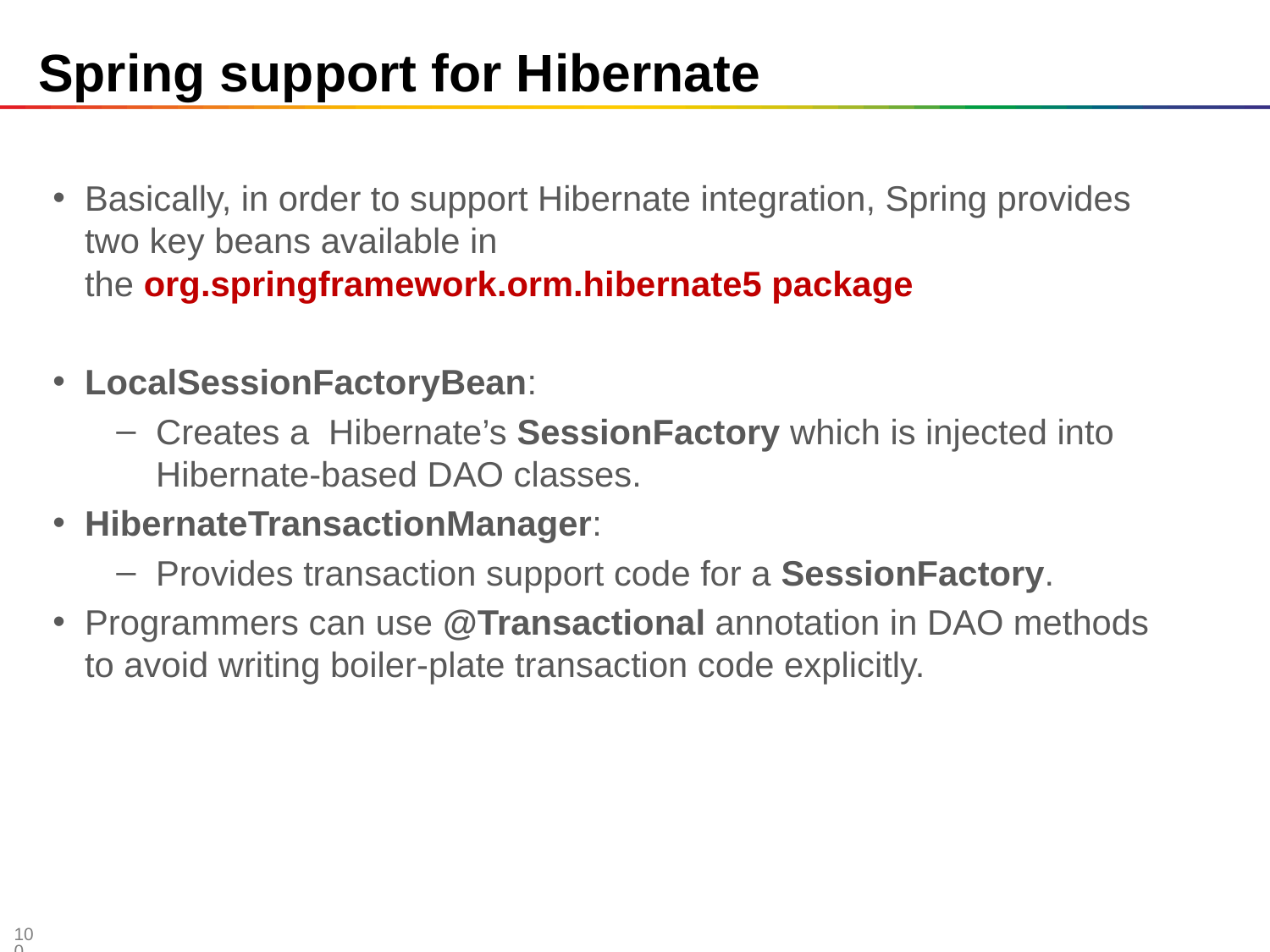

# Spring support for Hibernate
Basically, in order to support Hibernate integration, Spring provides two key beans available in the org.springframework.orm.hibernate5 package

LocalSessionFactoryBean:
Creates a  Hibernate’s SessionFactory which is injected into Hibernate-based DAO classes.
HibernateTransactionManager:
Provides transaction support code for a SessionFactory.
Programmers can use @Transactional annotation in DAO methods to avoid writing boiler-plate transaction code explicitly.